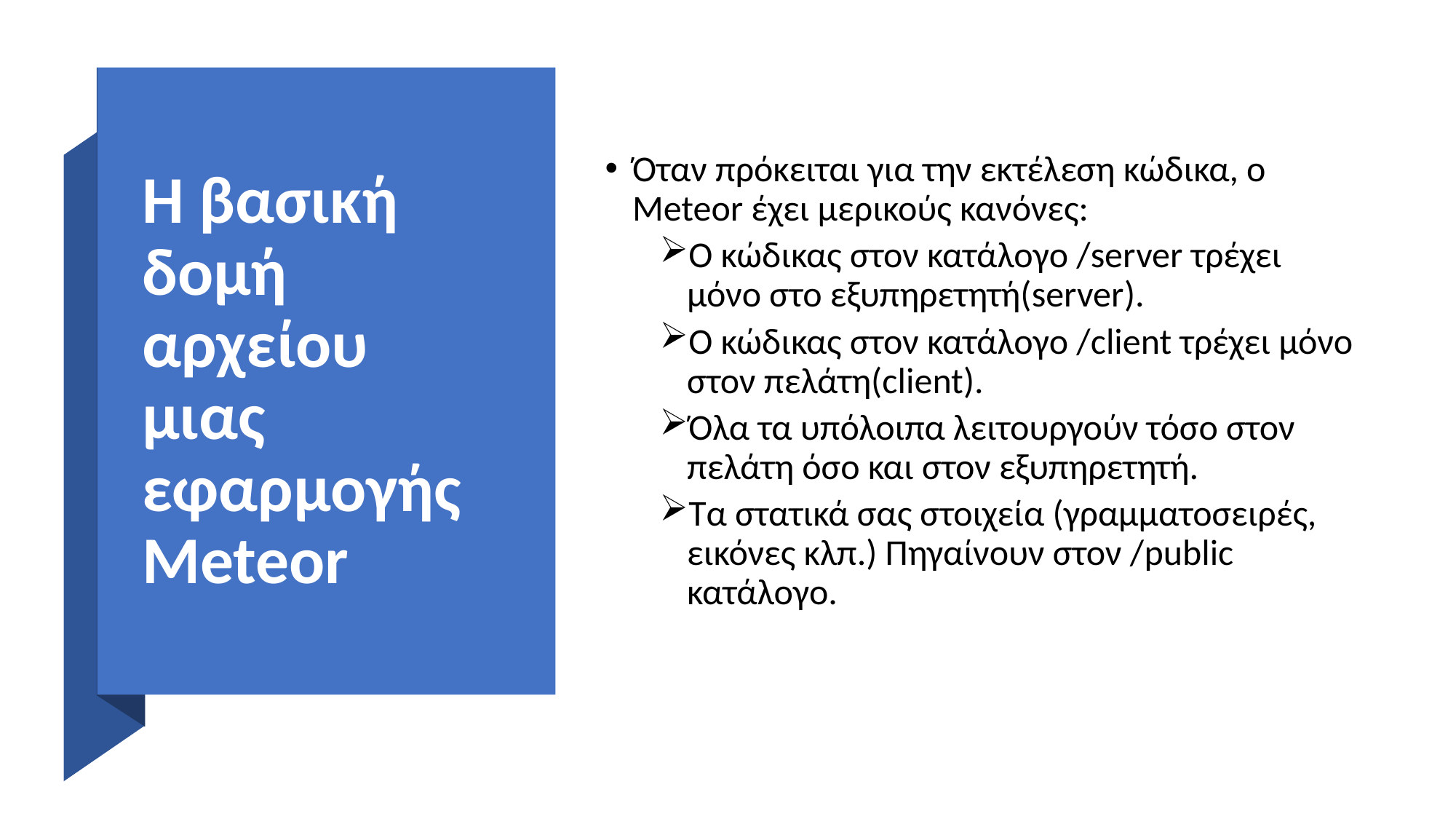

# Η βασική δομή αρχείου μιας εφαρμογής Meteor
Όταν πρόκειται για την εκτέλεση κώδικα, ο Meteor έχει μερικούς κανόνες:
Ο κώδικας στον κατάλογο /server τρέχει μόνο στο εξυπηρετητή(server).
Ο κώδικας στον κατάλογο /client τρέχει μόνο στον πελάτη(client).
Όλα τα υπόλοιπα λειτουργούν τόσο στον πελάτη όσο και στον εξυπηρετητή.
Τα στατικά σας στοιχεία (γραμματοσειρές, εικόνες κλπ.) Πηγαίνουν στον /public κατάλογο.